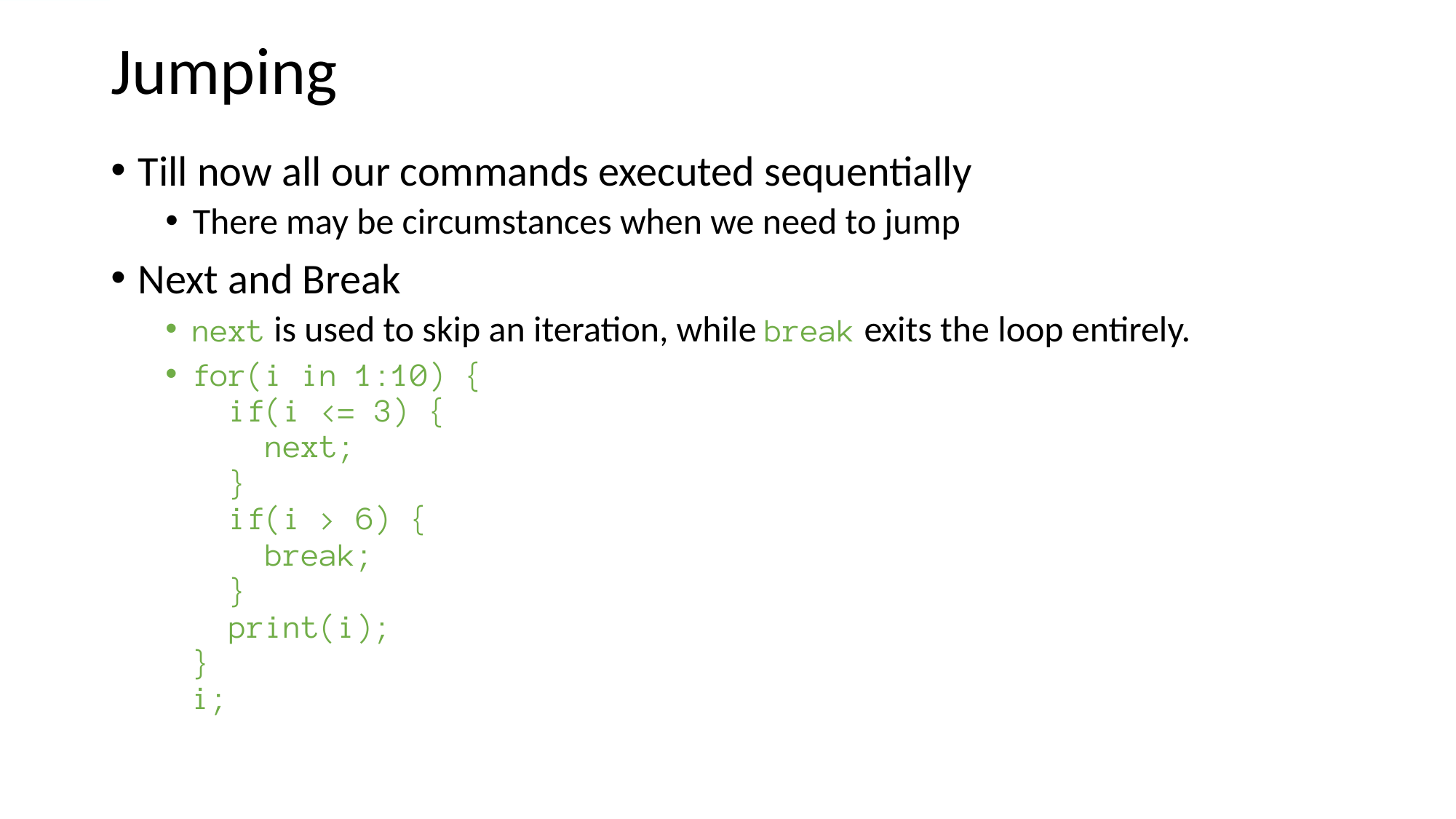

# Jumping
Till now all our commands executed sequentially
There may be circumstances when we need to jump
Next and Break
next is used to skip an iteration, while break exits the loop entirely.
for(i in 1:10) {
  if(i <= 3) {
    next;
  }
  if(i > 6) {
    break;
  }
  print(i);
}
i;